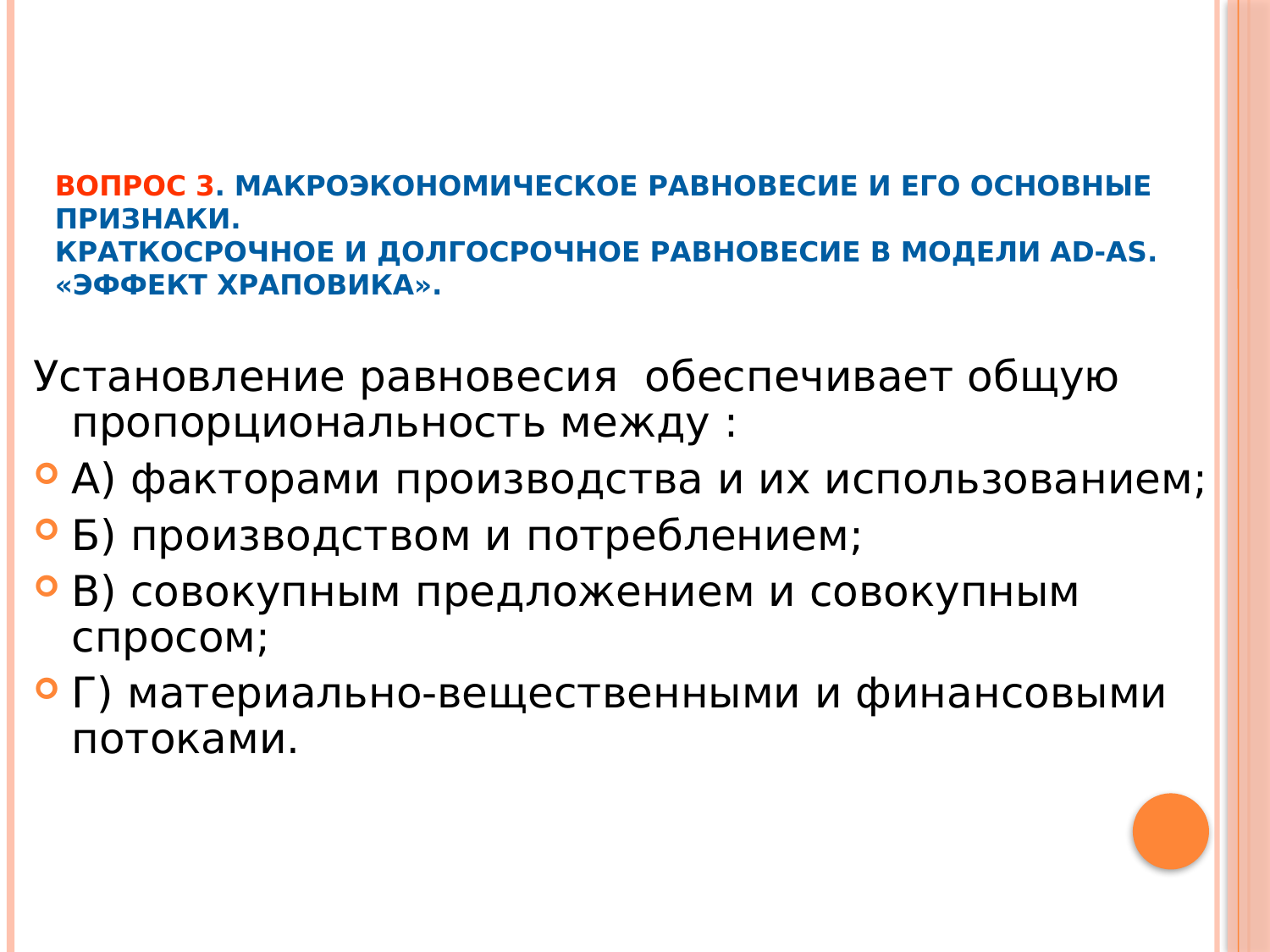

# Вопрос 3. Макроэкономическое равновесие и его основные признаки. Краткосрочное и долгосрочное равновесие в модели AD-AS. «Эффект храповика».
Установление равновесия  обеспечивает общую пропорциональность между :
А) факторами производства и их использованием;
Б) производством и потреблением;
В) совокупным предложением и совокупным спросом;
Г) материально-вещественными и финансовыми потоками.